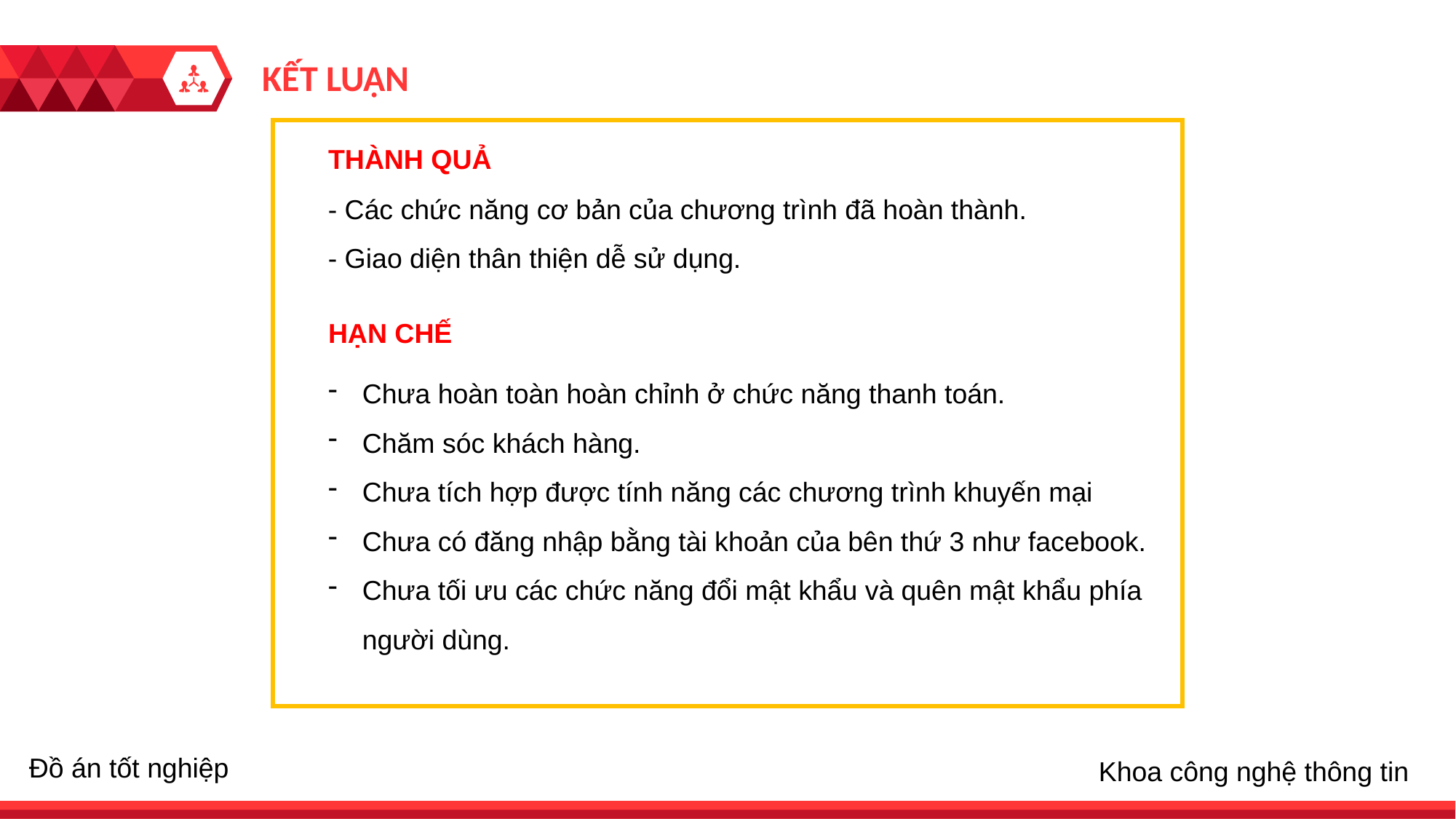

KẾT LUẬN

- Các chức năng cơ bản của chương trình đã hoàn thành.
- Giao diện thân thiện dễ sử dụng.
THÀNH QUẢ
HẠN CHẾ
Chưa hoàn toàn hoàn chỉnh ở chức năng thanh toán.
Chăm sóc khách hàng.
Chưa tích hợp được tính năng các chương trình khuyến mại
Chưa có đăng nhập bằng tài khoản của bên thứ 3 như facebook.
Chưa tối ưu các chức năng đổi mật khẩu và quên mật khẩu phía người dùng.

Đồ án tốt nghiệp
Khoa công nghệ thông tin